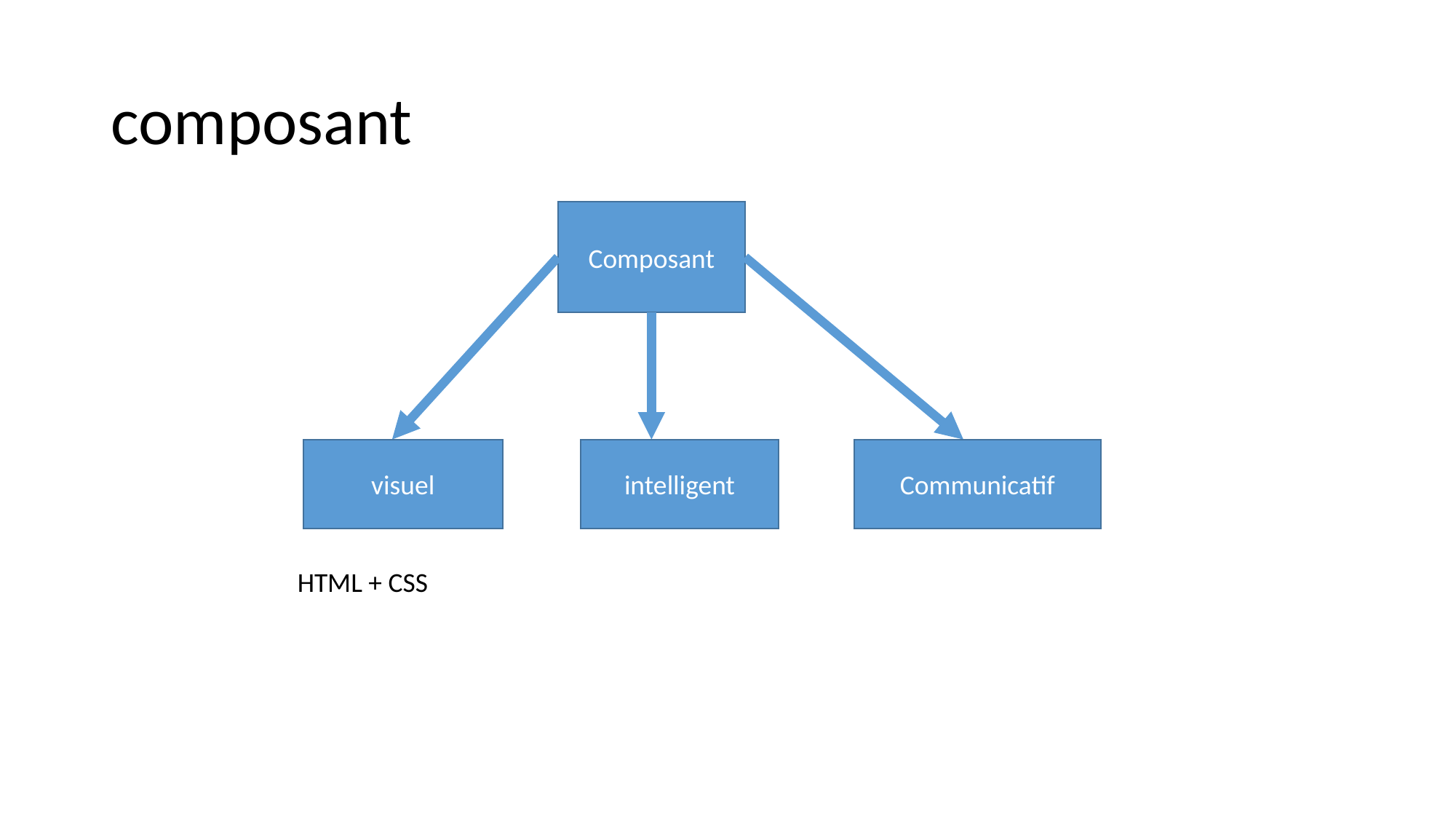

# composant
Composant
visuel
intelligent
Communicatif
HTML + CSS